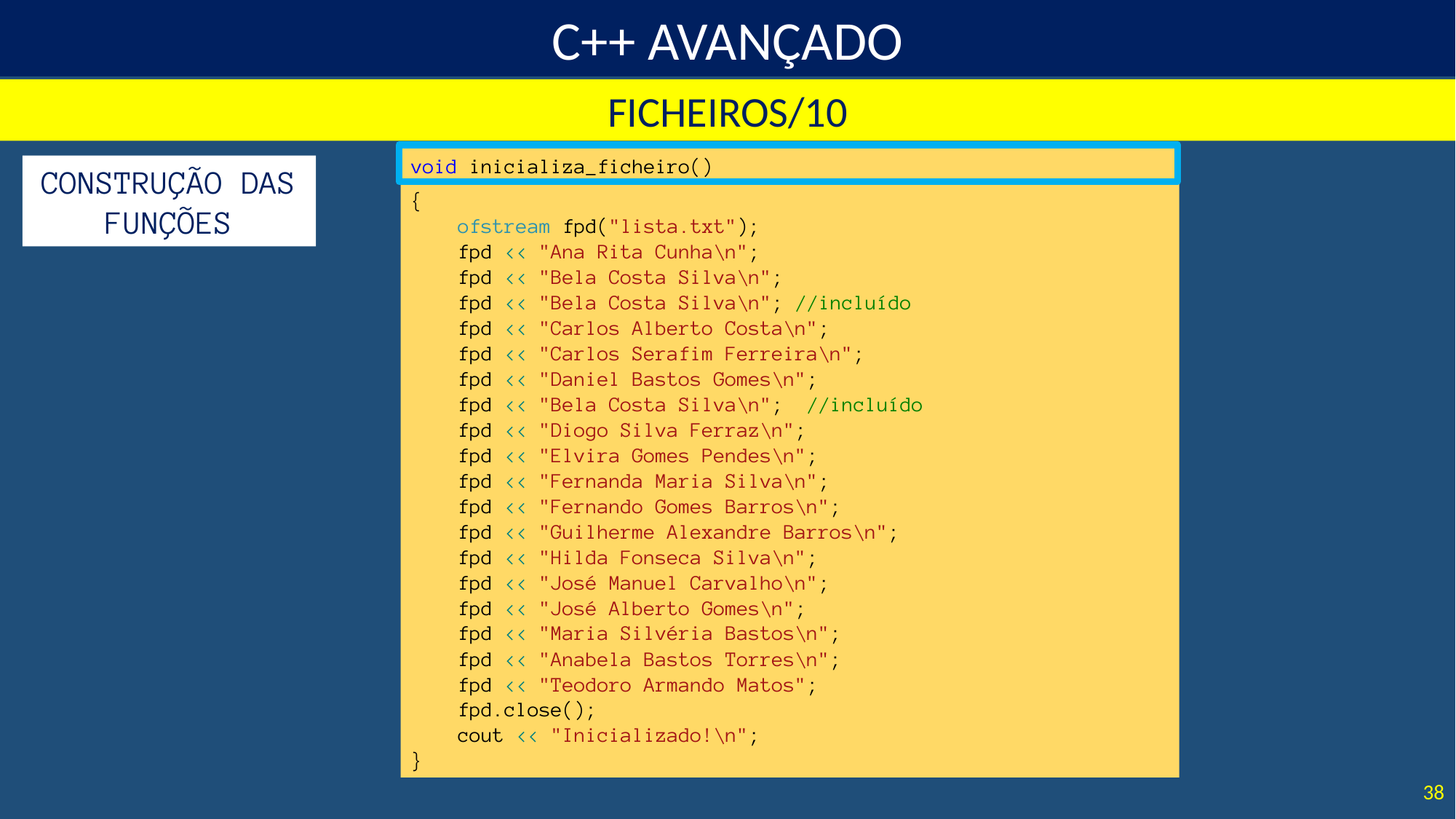

FICHEIROS/10

void inicializa_ficheiro()
{
    ofstream fpd("lista.txt");
    fpd << "Ana Rita Cunha\n";
    fpd << "Bela Costa Silva\n";
    fpd << "Bela Costa Silva\n"; //incluído
    fpd << "Carlos Alberto Costa\n";
    fpd << "Carlos Serafim Ferreira\n";
    fpd << "Daniel Bastos Gomes\n";
    fpd << "Bela Costa Silva\n";  //incluído
    fpd << "Diogo Silva Ferraz\n";
    fpd << "Elvira Gomes Pendes\n";
    fpd << "Fernanda Maria Silva\n";
    fpd << "Fernando Gomes Barros\n";
    fpd << "Guilherme Alexandre Barros\n";
    fpd << "Hilda Fonseca Silva\n";
    fpd << "José Manuel Carvalho\n";
    fpd << "José Alberto Gomes\n";
    fpd << "Maria Silvéria Bastos\n";
    fpd << "Anabela Bastos Torres\n";
    fpd << "Teodoro Armando Matos";
    fpd.close();
    cout << "Inicializado!\n";
}
CONSTRUÇÃO DAS FUNÇÕES